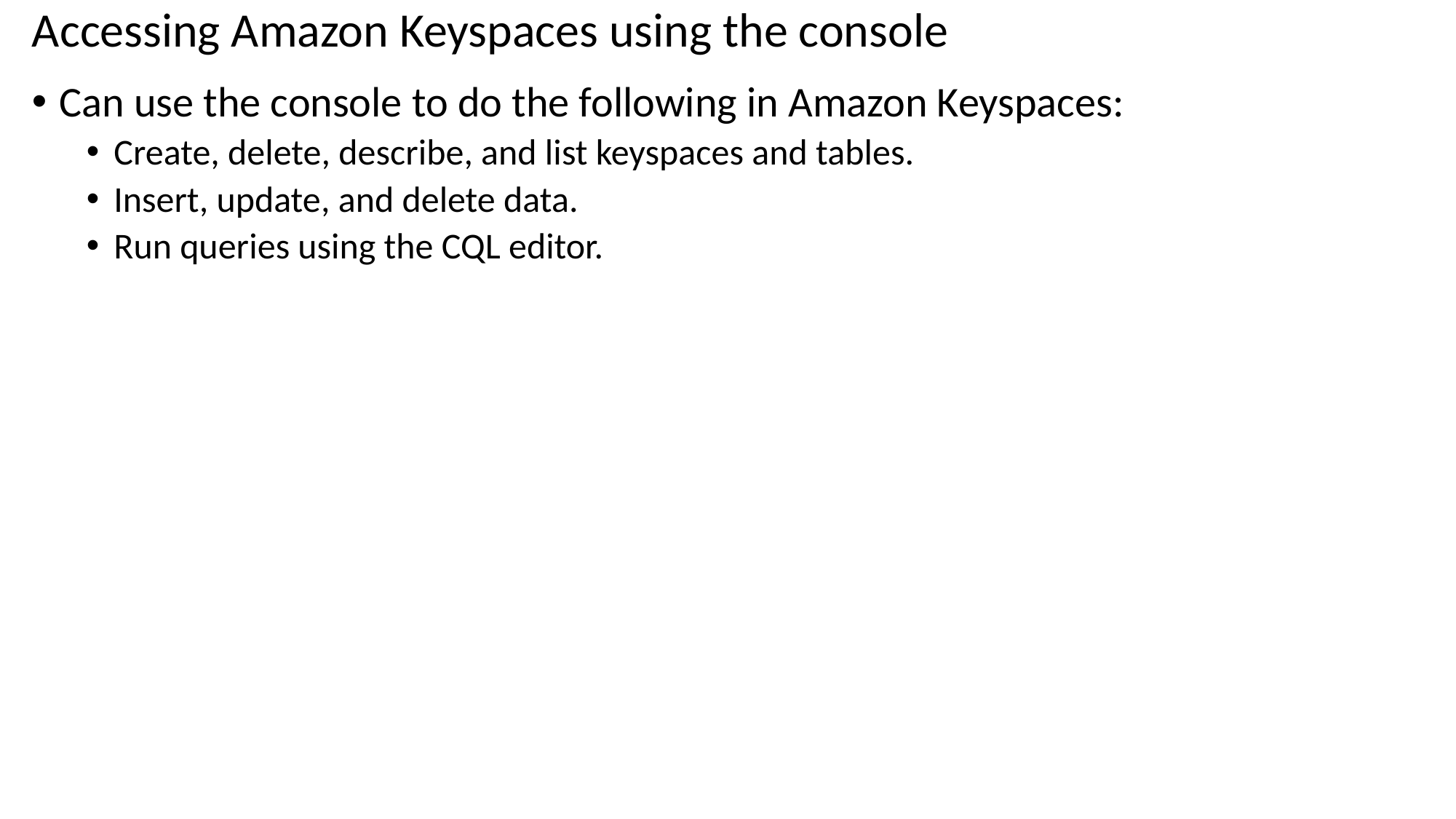

# Accessing Amazon Keyspaces using the console
Can use the console to do the following in Amazon Keyspaces:
Create, delete, describe, and list keyspaces and tables.
Insert, update, and delete data.
Run queries using the CQL editor.